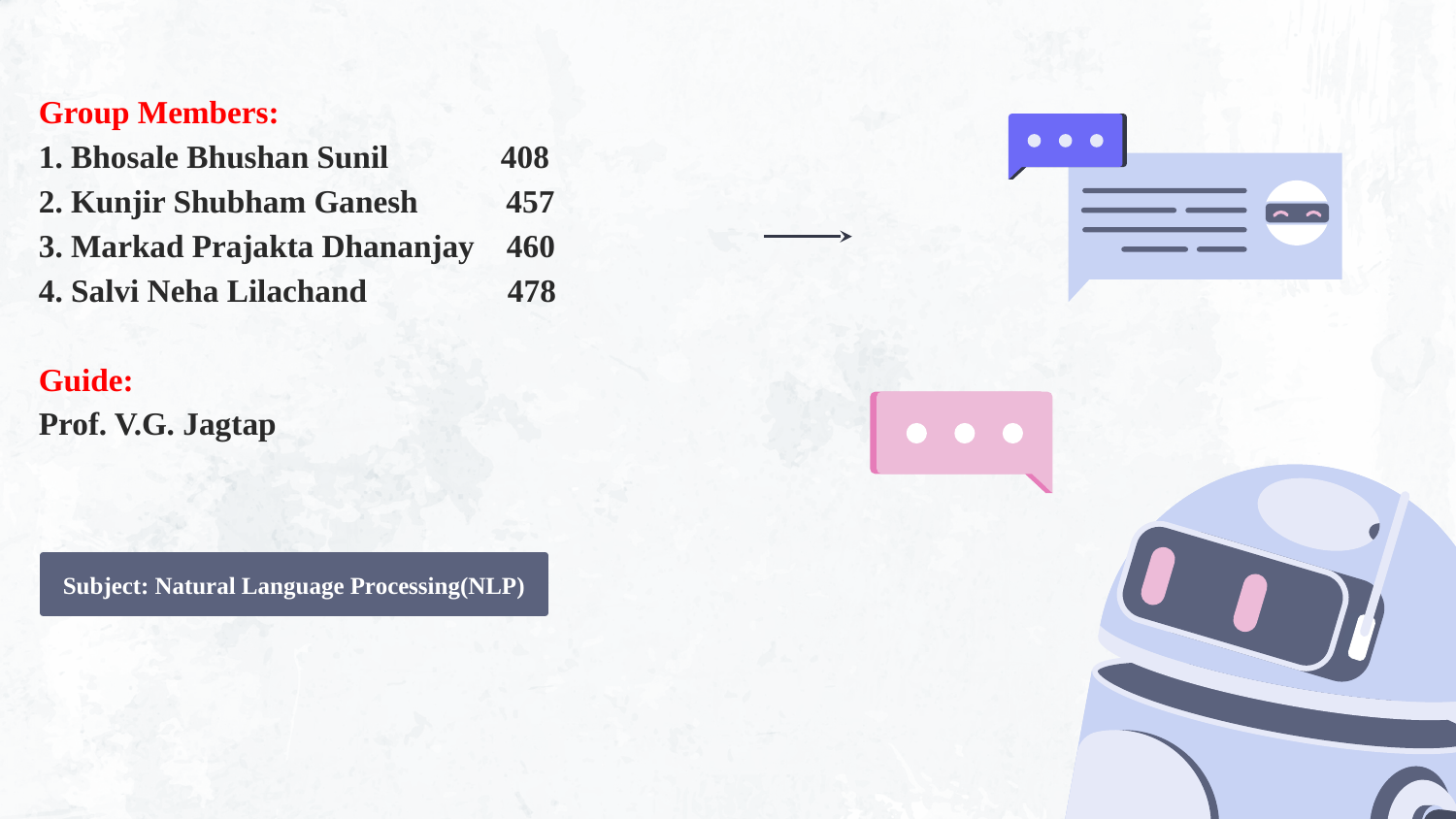

Group Members:
1. Bhosale Bhushan Sunil              408
2. Kunjir Shubham Ganesh           457
3. Markad Prajakta Dhananjay    460
4. Salvi Neha Lilachand	    478

Guide:
Prof. V.G. Jagtap

Subject: Natural Language Processing(NLP)